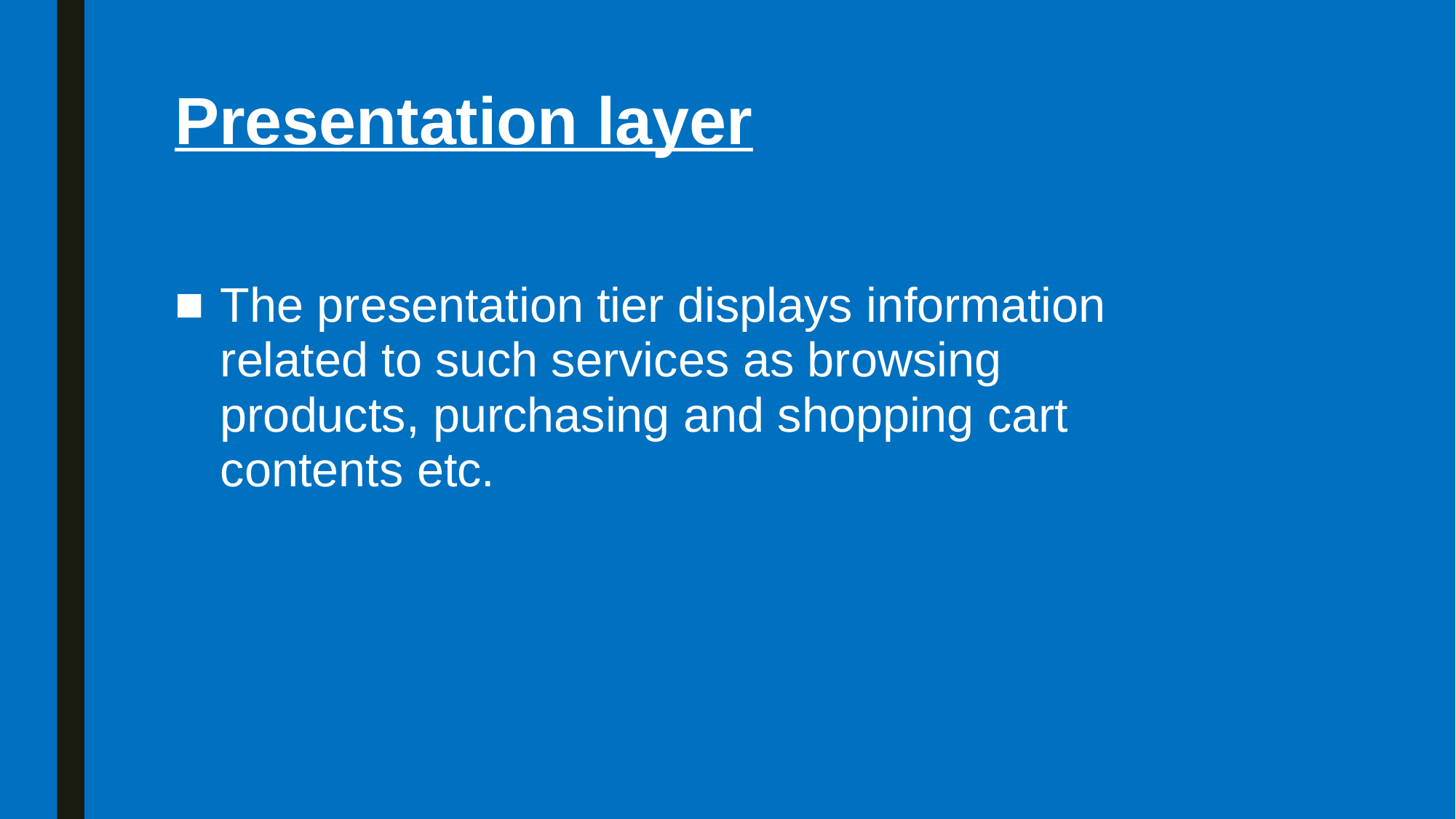

# Presentation layer
The presentation tier displays information related to such services as browsing products, purchasing and shopping cart contents etc.